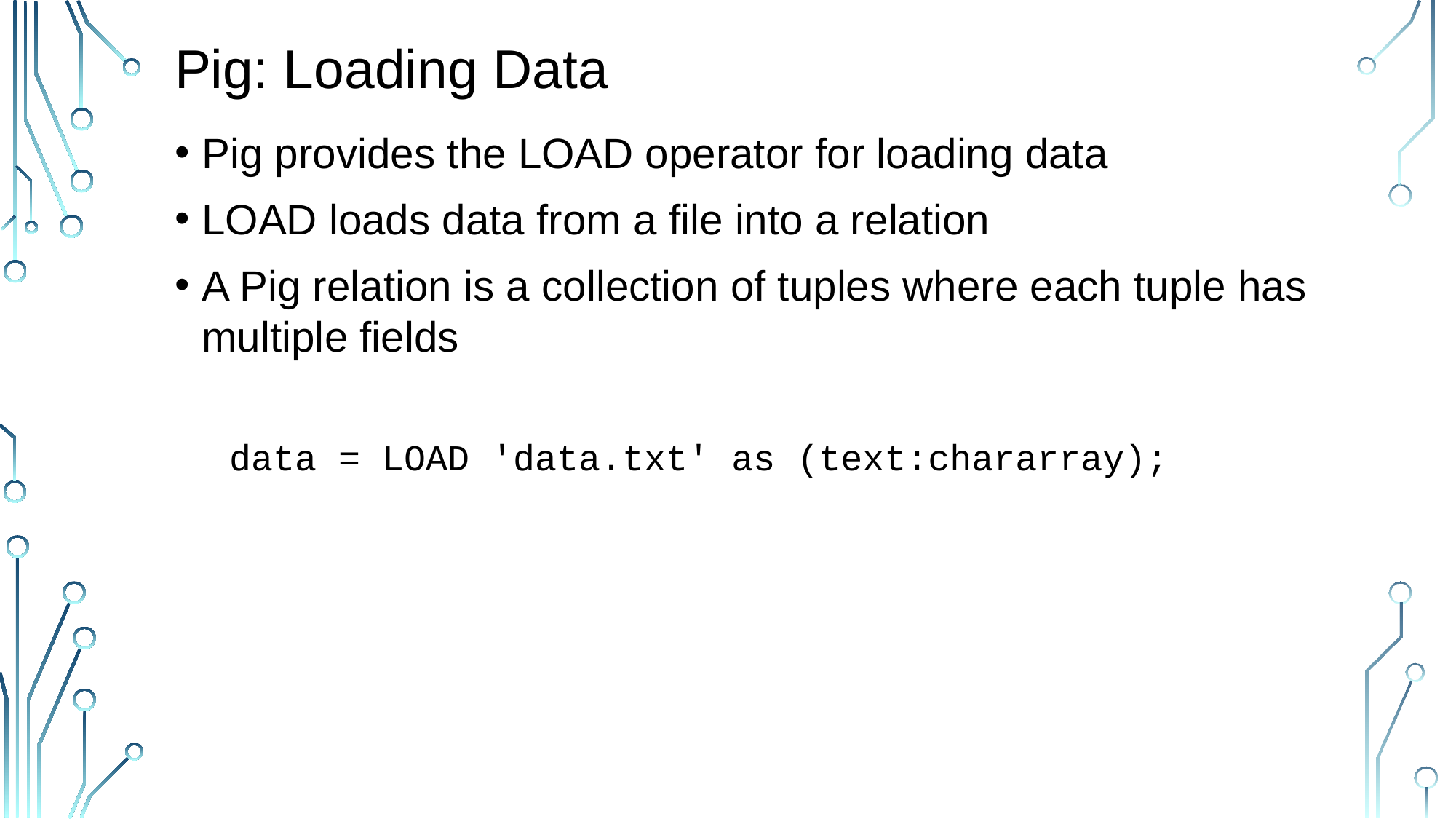

# Pig: Loading Data
Pig provides the LOAD operator for loading data
LOAD loads data from a file into a relation
A Pig relation is a collection of tuples where each tuple has multiple fields

data = LOAD 'data.txt' as (text:chararray);